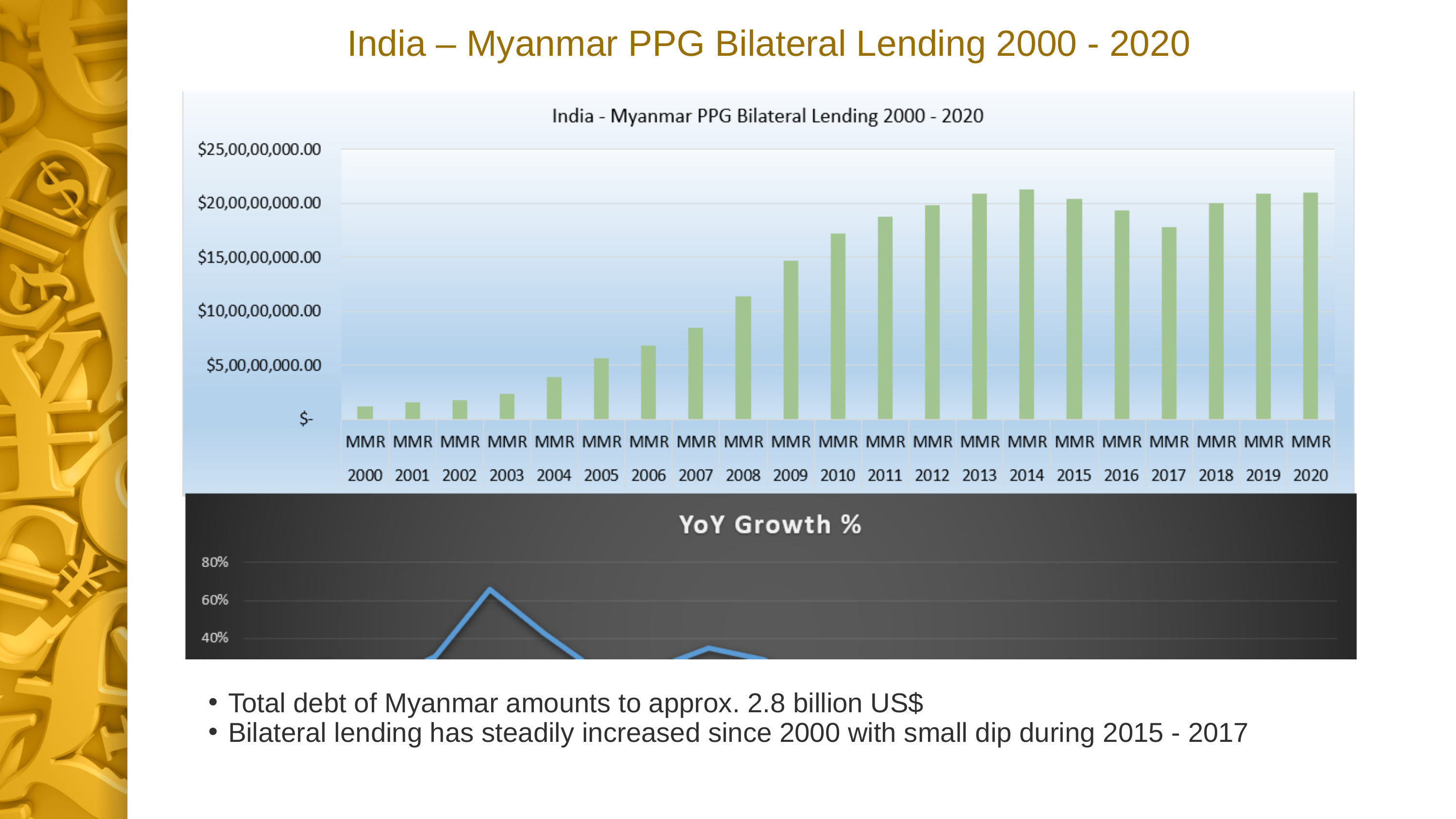

India – Myanmar PPG Bilateral Lending 2000 - 2020

Total debt of Myanmar amounts to approx. 2.8 billion US$
Bilateral lending has steadily increased since 2000 with small dip during 2015 - 2017